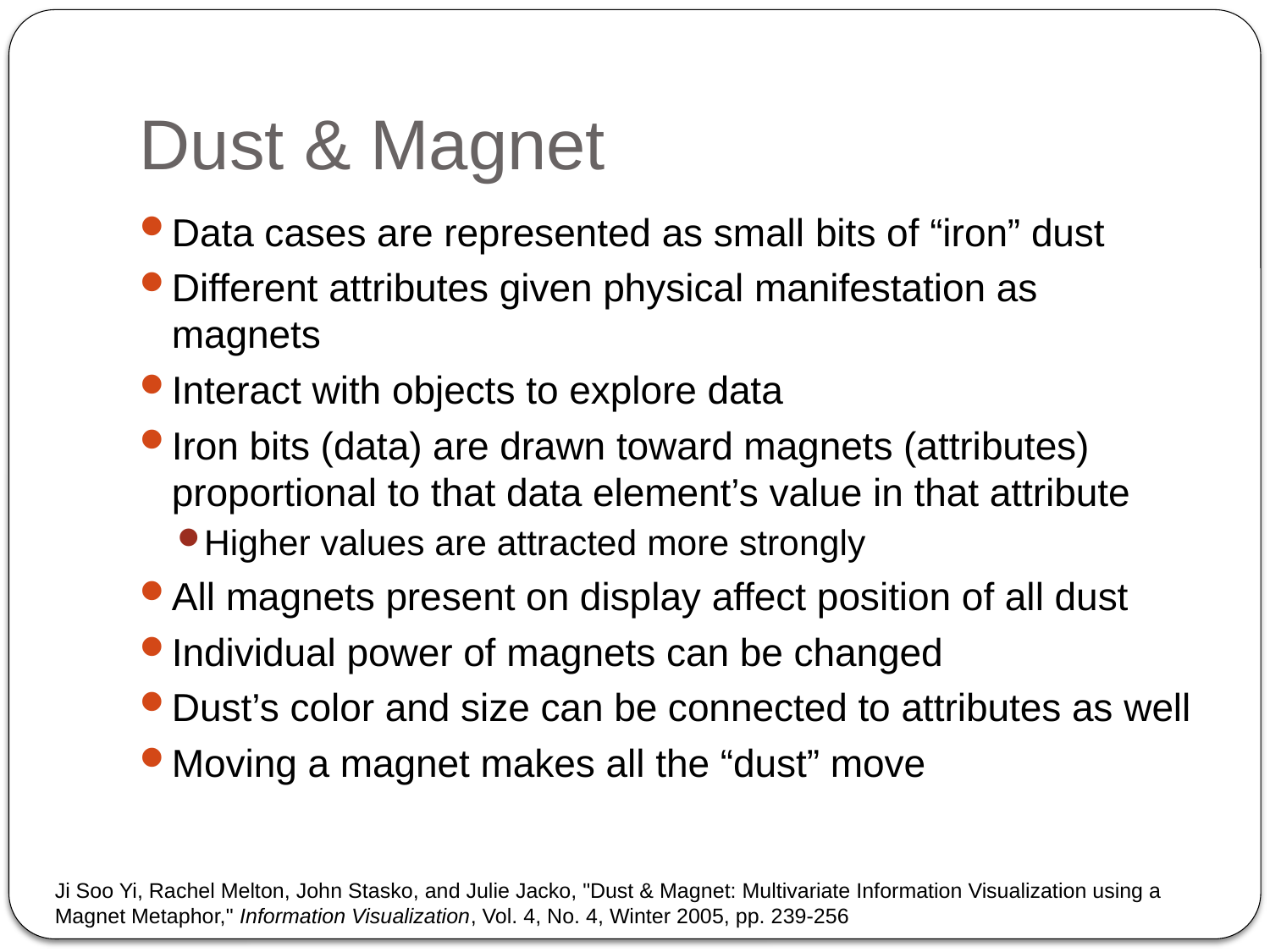

# Dust & Magnet
Data cases are represented as small bits of “iron” dust
Different attributes given physical manifestation as magnets
Interact with objects to explore data
Iron bits (data) are drawn toward magnets (attributes) proportional to that data element’s value in that attribute
Higher values are attracted more strongly
All magnets present on display affect position of all dust
Individual power of magnets can be changed
Dust’s color and size can be connected to attributes as well
Moving a magnet makes all the “dust” move
Ji Soo Yi, Rachel Melton, John Stasko, and Julie Jacko, "Dust & Magnet: Multivariate Information Visualization using a Magnet Metaphor," Information Visualization, Vol. 4, No. 4, Winter 2005, pp. 239-256